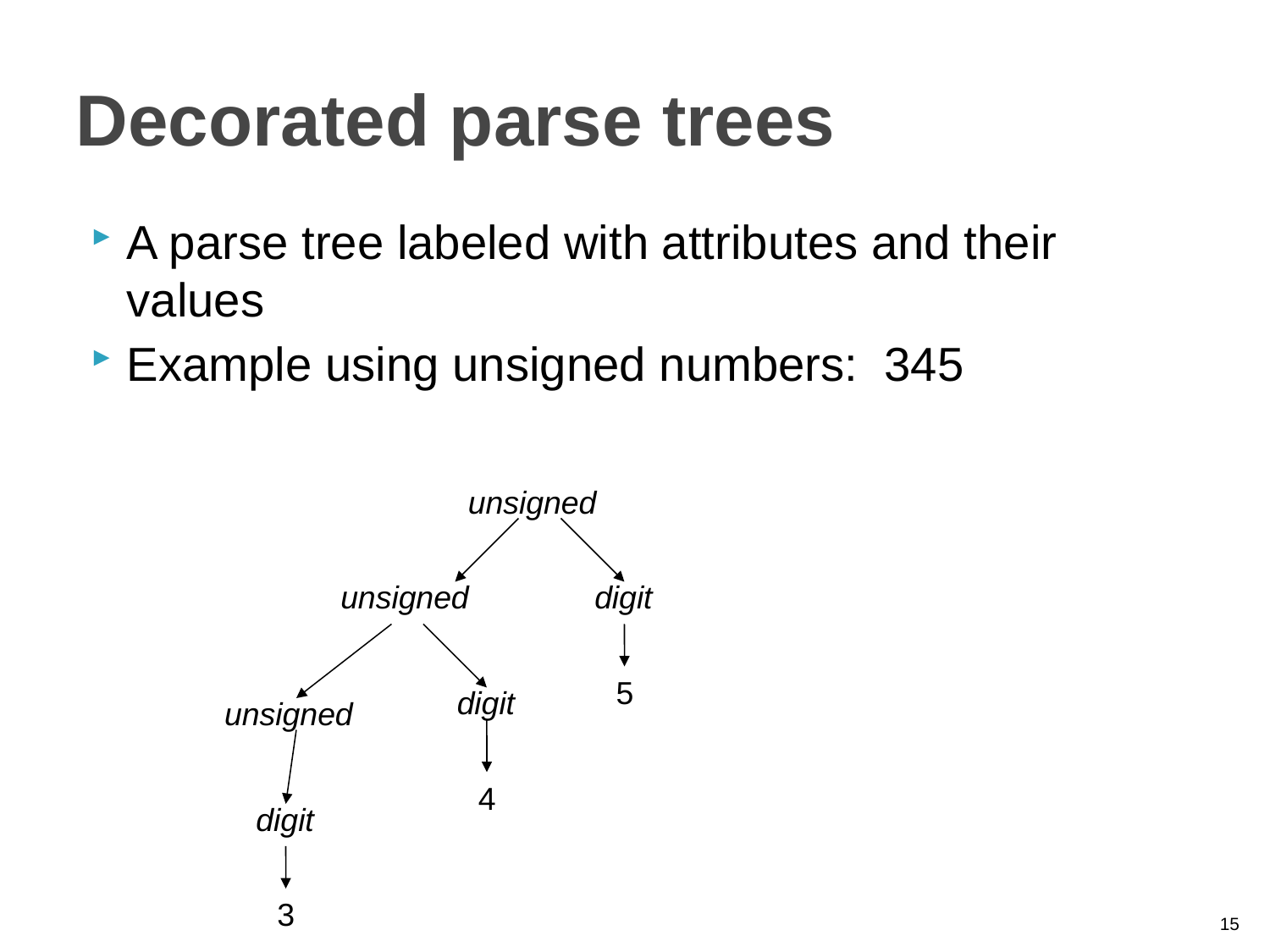

# Decorated parse trees
A parse tree labeled with attributes and their values
Example using unsigned numbers:  345

unsigned

unsigned
digit

5
digit
unsigned

4
digit

3
15